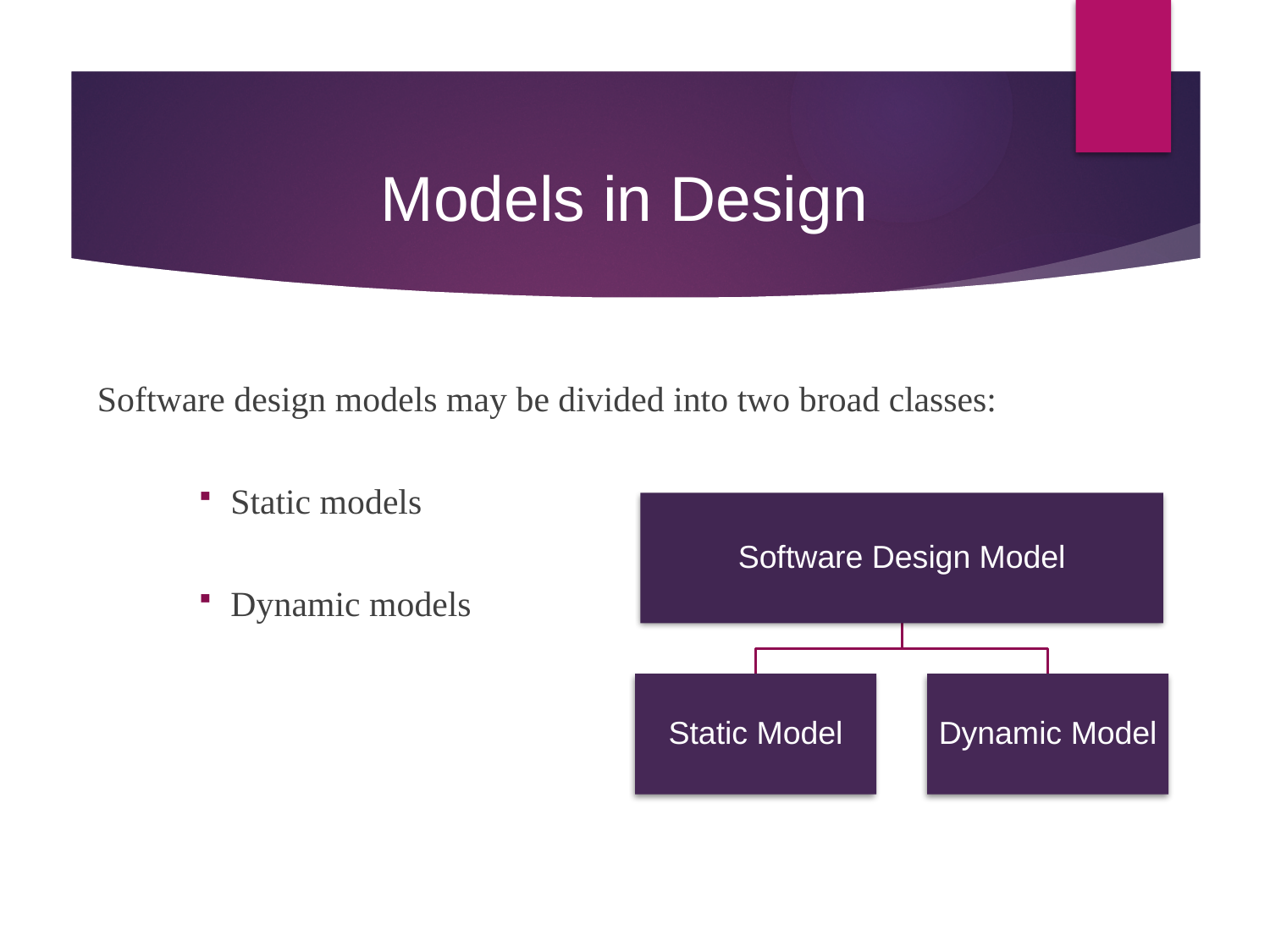

Models in Design
Software design models may be divided into two broad classes:
Static models
Dynamic models

Software Design Model
Static Model
Dynamic Model